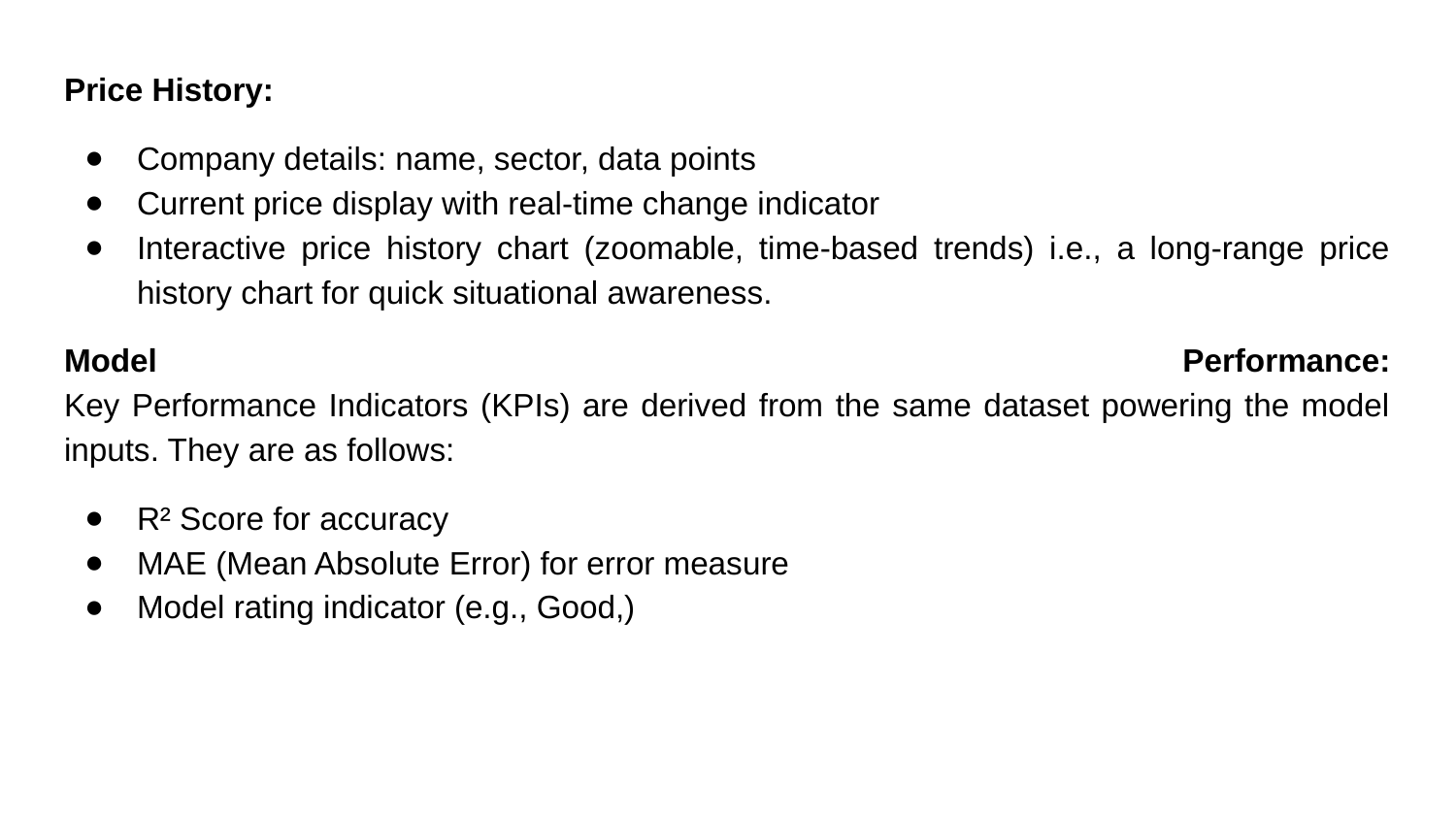

Price History:
Company details: name, sector, data points
Current price display with real-time change indicator
Interactive price history chart (zoomable, time-based trends) i.e., a long‑range price history chart for quick situational awareness.
Model Performance:
Key Performance Indicators (KPIs) are derived from the same dataset powering the model inputs. They are as follows:
R² Score for accuracy
MAE (Mean Absolute Error) for error measure
Model rating indicator (e.g., Good,)